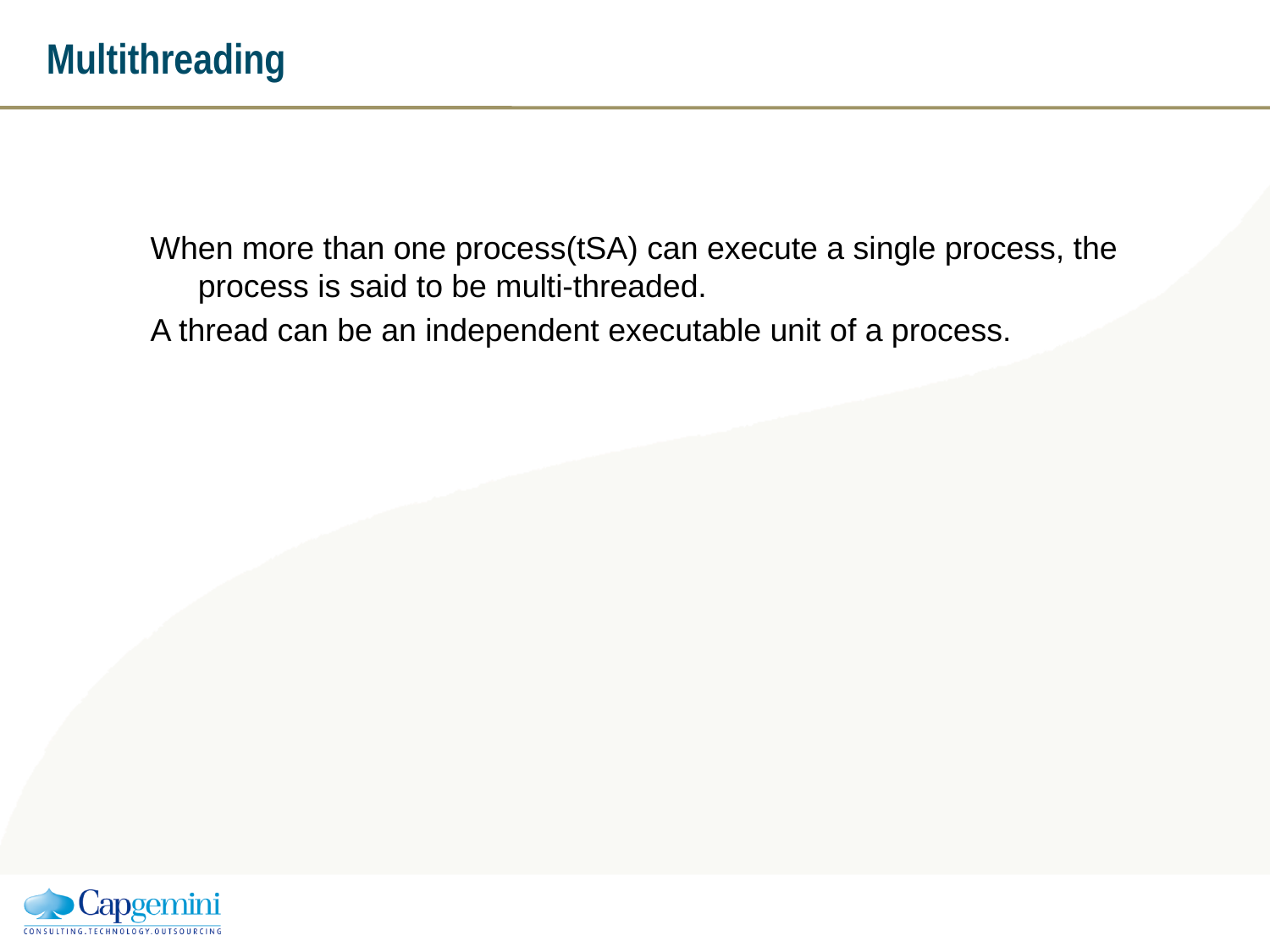

Multithreading
When more than one process(tSA) can execute a single process, the process is said to be multi-threaded.
A thread can be an independent executable unit of a process.